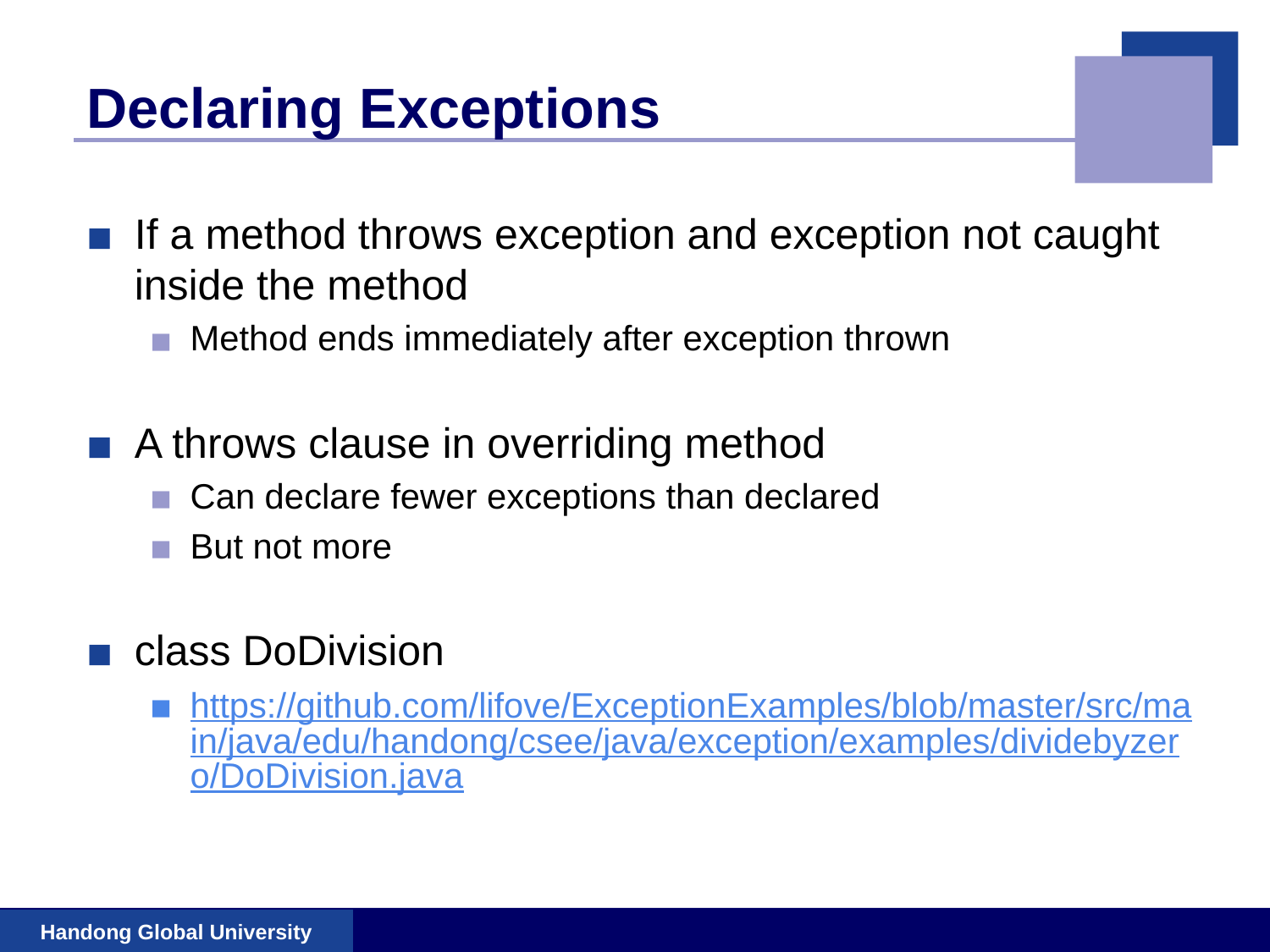

# Declaring Exceptions
If a method throws exception and exception not caught inside the method
Method ends immediately after exception thrown

A throws clause in overriding method
Can declare fewer exceptions than declared
But not more

class DoDivision
https://github.com/lifove/ExceptionExamples/blob/master/src/main/java/edu/handong/csee/java/exception/examples/dividebyzero/DoDivision.java